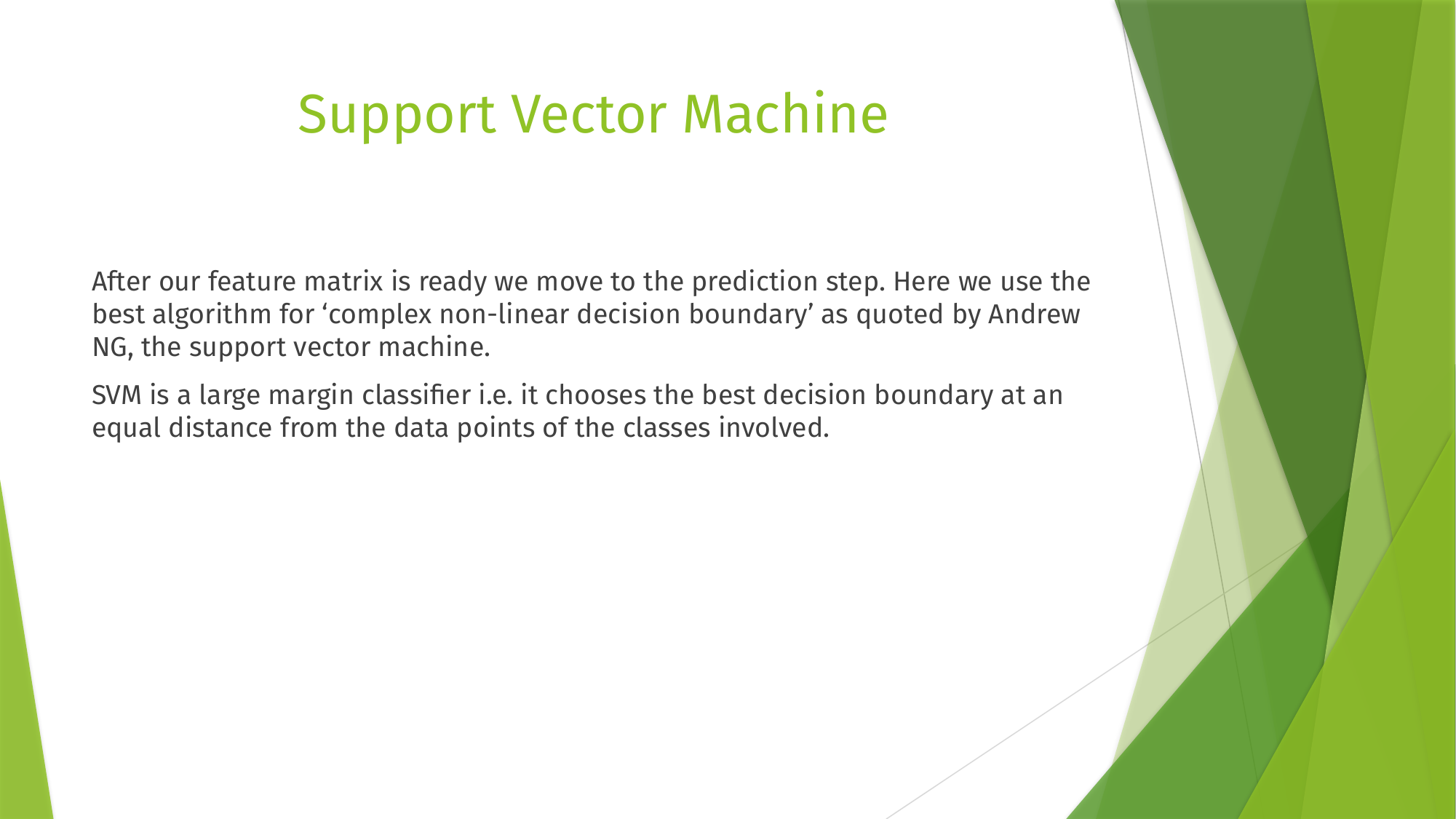

# Support Vector Machine
After our feature matrix is ready we move to the prediction step. Here we use the best algorithm for ‘complex non-linear decision boundary’ as quoted by Andrew NG, the support vector machine.
SVM is a large margin classifier i.e. it chooses the best decision boundary at an equal distance from the data points of the classes involved.